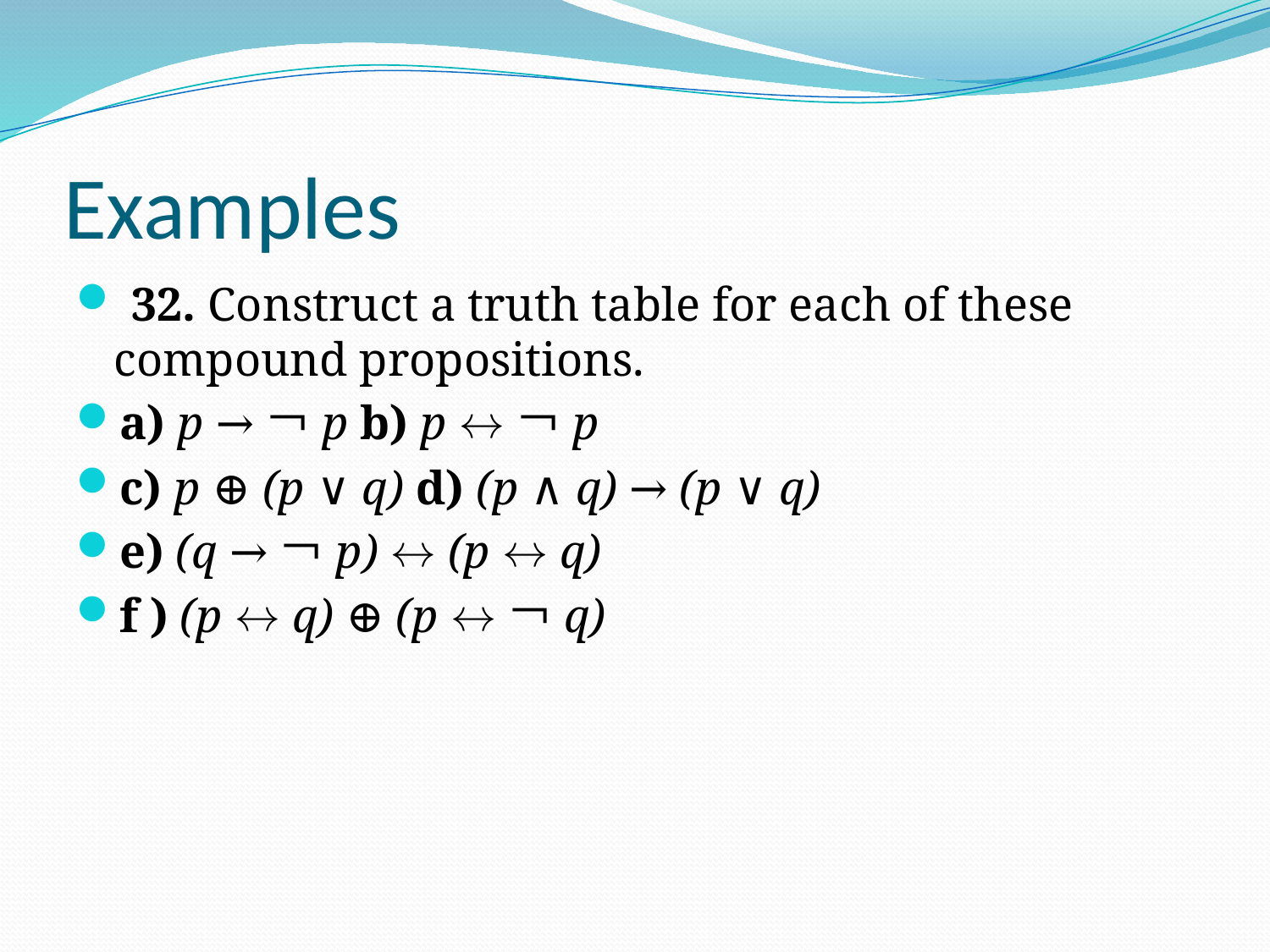

# Examples
 32. Construct a truth table for each of these compound propositions.
a) p →￢p b) p ↔￢p
c) p ⊕ (p ∨ q) d) (p ∧ q) → (p ∨ q)
e) (q →￢p) ↔ (p ↔ q)
f ) (p ↔ q) ⊕ (p ↔￢q)